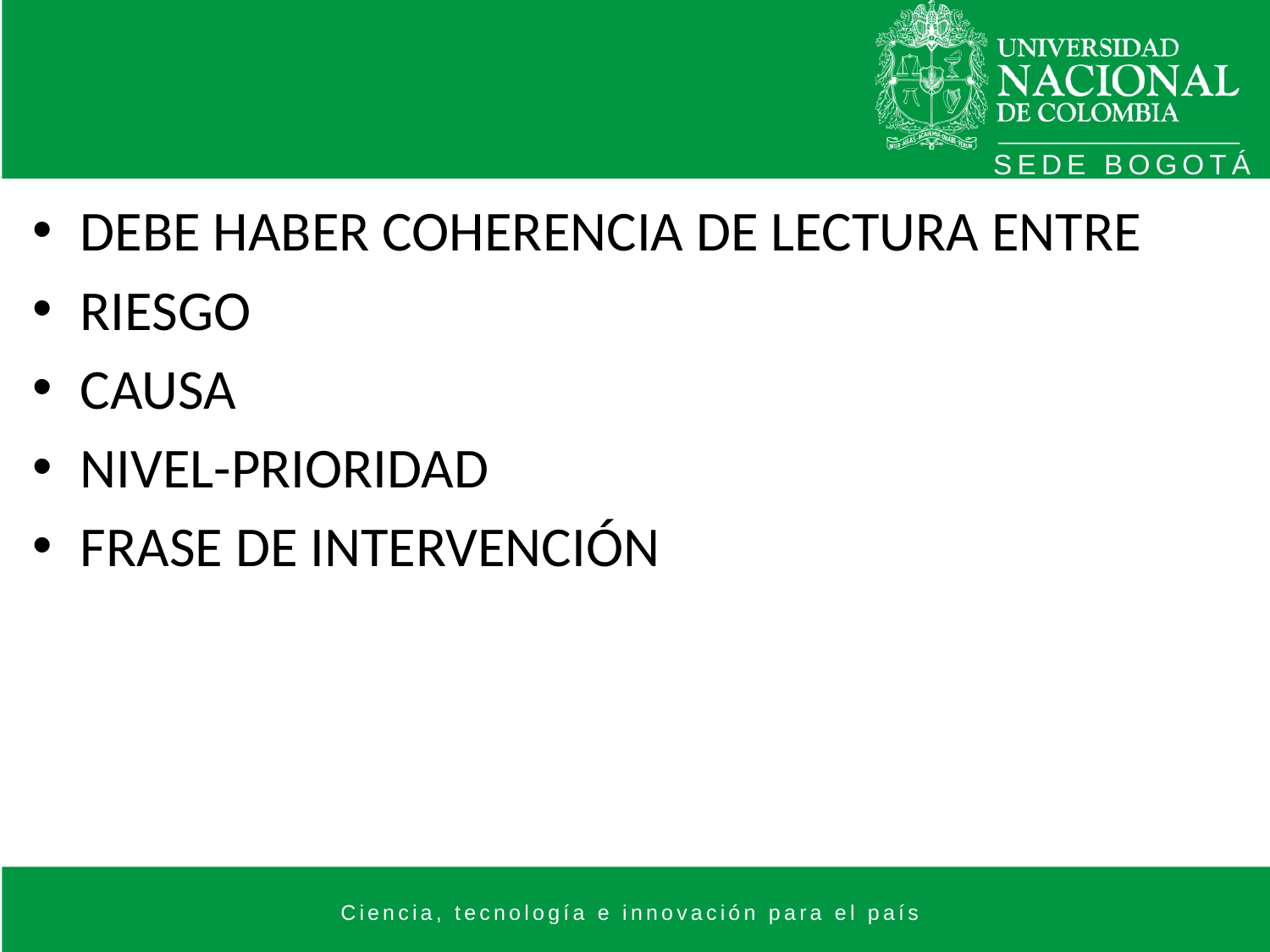

#
DEBE HABER COHERENCIA DE LECTURA ENTRE
RIESGO
CAUSA
NIVEL-PRIORIDAD
FRASE DE INTERVENCIÓN